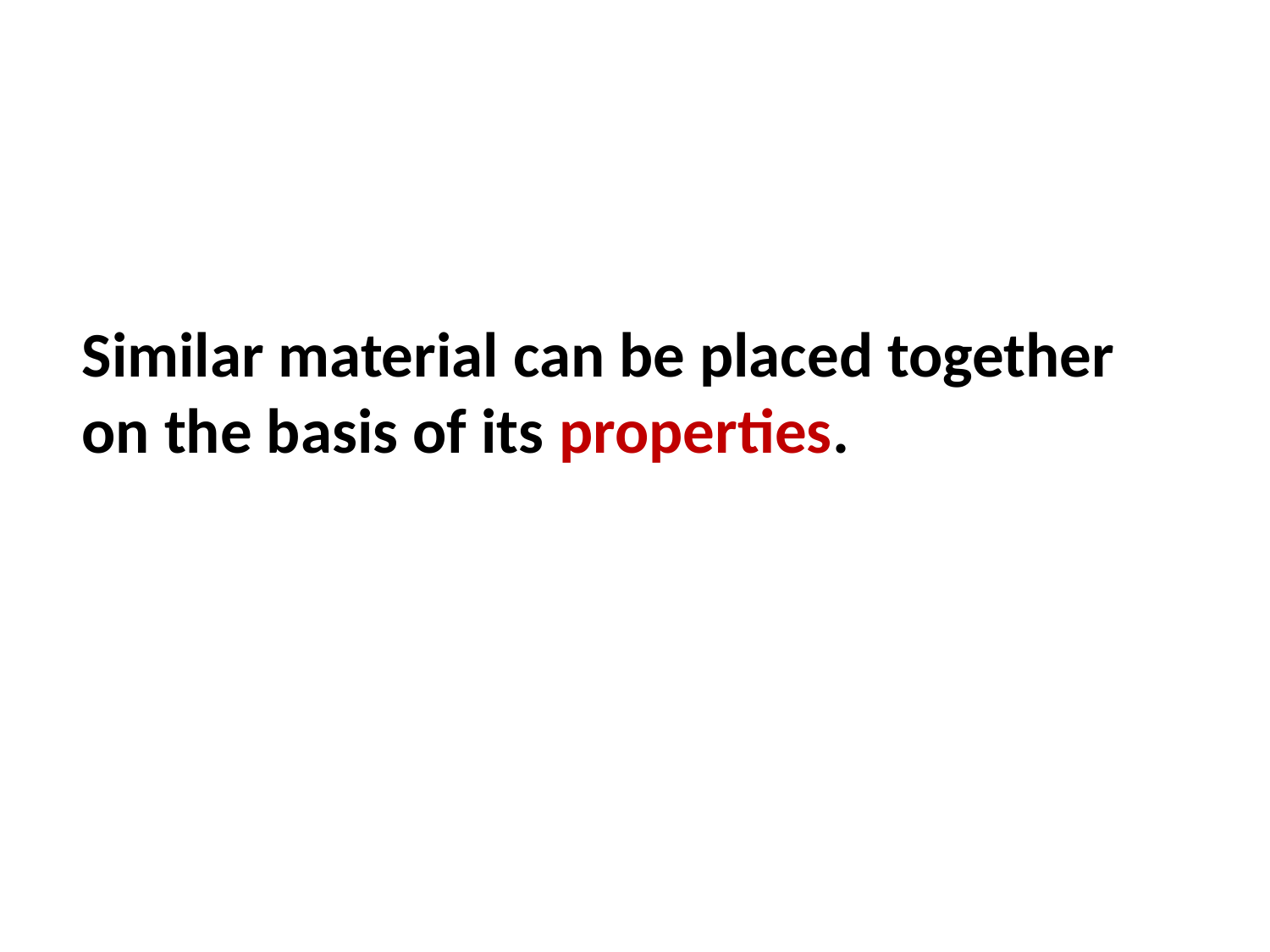

Similar material can be placed together on the basis of its properties.